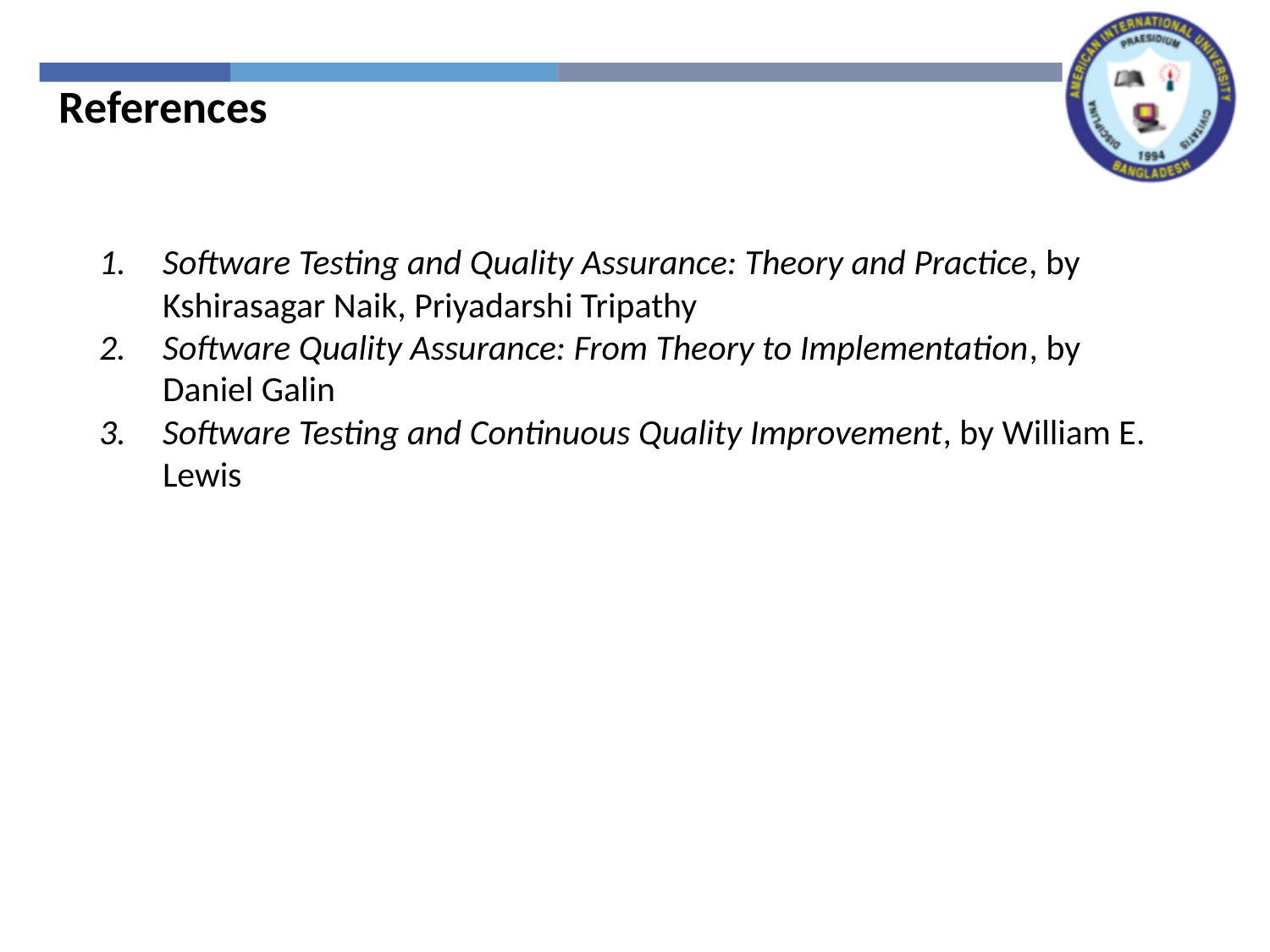

References
Software Testing and Quality Assurance: Theory and Practice, by Kshirasagar Naik, Priyadarshi Tripathy
Software Quality Assurance: From Theory to Implementation, by Daniel Galin
Software Testing and Continuous Quality Improvement, by William E. Lewis